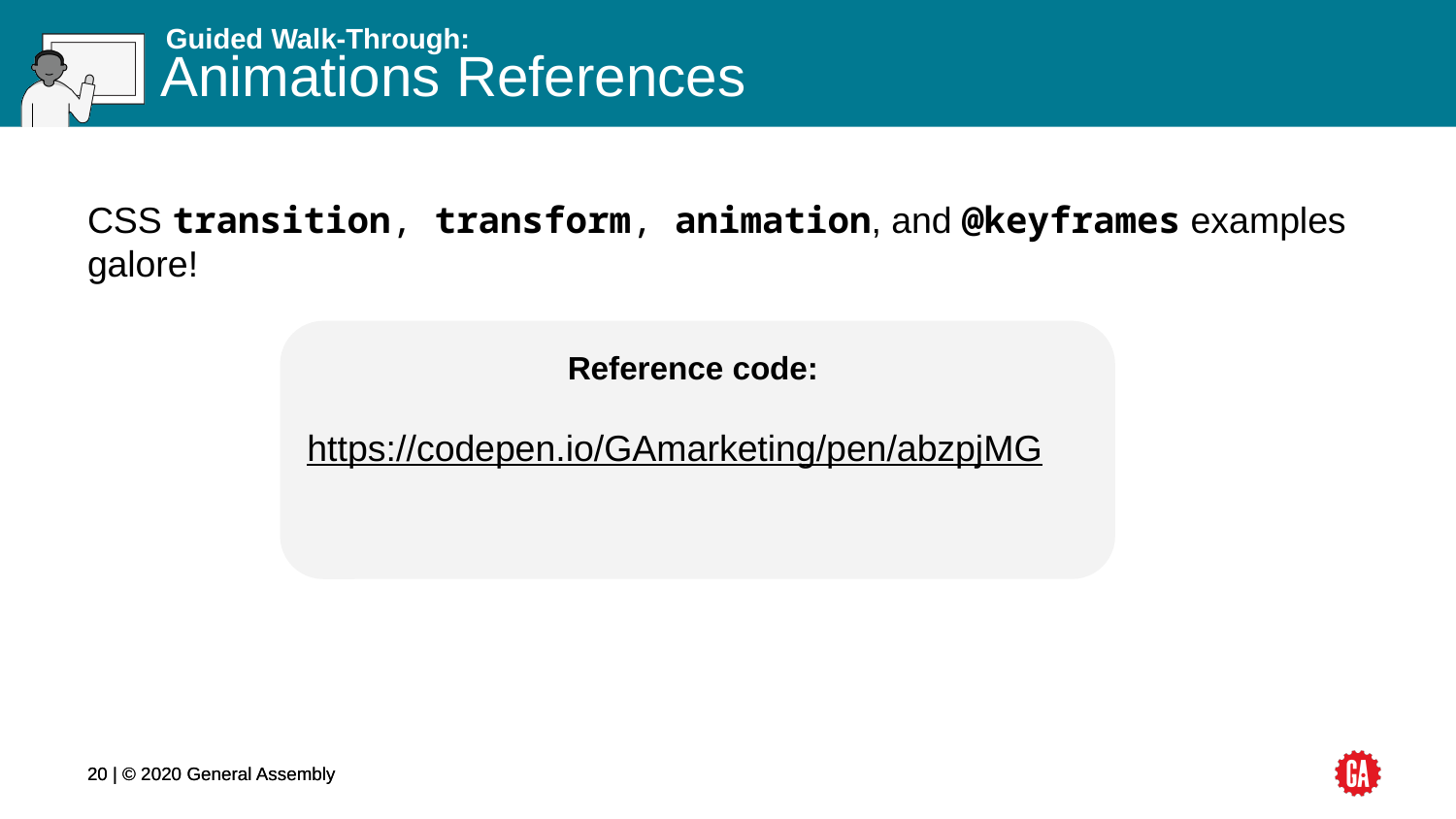

# Animations References
CSS transition, transform, animation, and @keyframes examples galore!
Reference code:
https://codepen.io/GAmarketing/pen/abzpjMG
20 | © 2020 General Assembly
20 | © 2020 General Assembly

20